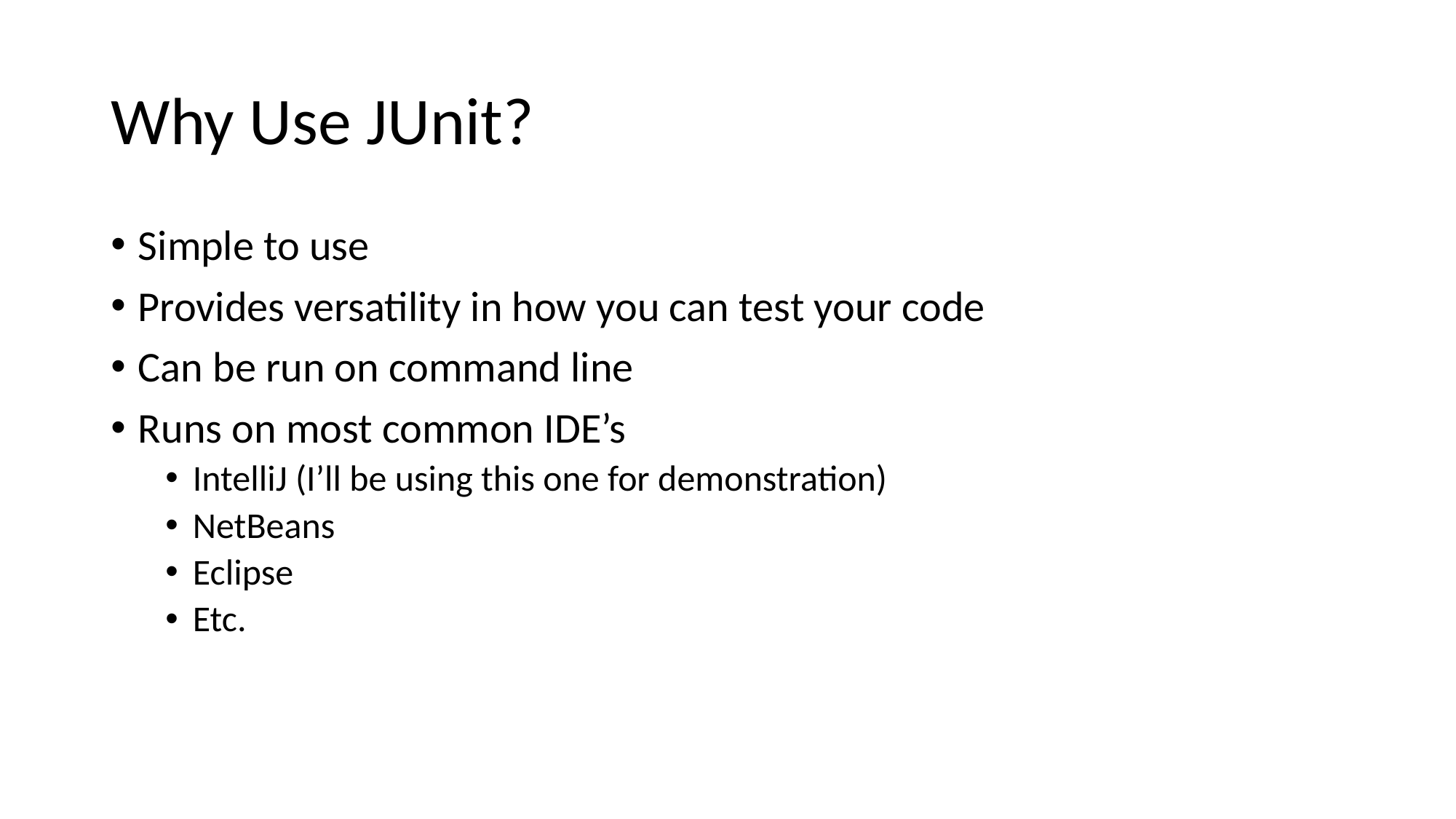

# Why Use JUnit?
Simple to use
Provides versatility in how you can test your code
Can be run on command line
Runs on most common IDE’s
IntelliJ (I’ll be using this one for demonstration)
NetBeans
Eclipse
Etc.